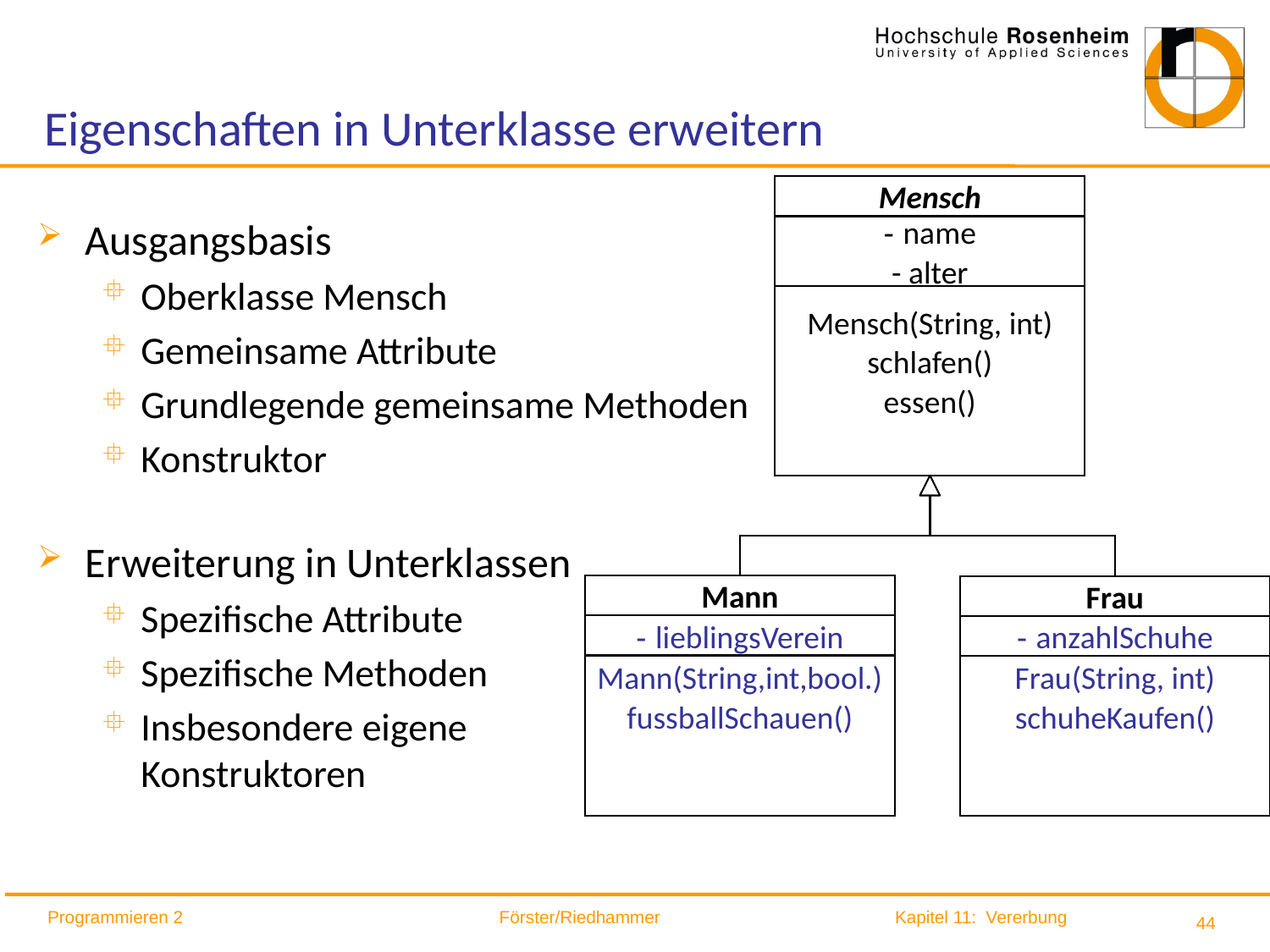

# Eigenschaften in Unterklasse erweitern
Mensch
Ausgangsbasis
Oberklasse Mensch
Gemeinsame Attribute
Grundlegende gemeinsame Methoden
Konstruktor
Erweiterung in Unterklassen
Spezifische Attribute
Spezifische Methoden
Insbesondere eigene
Konstruktoren

- name
- alter
Mensch(String, int)
schlafen()
essen()

Mann
Frau
- lieblingsVerein
- anzahlSchuhe
Mann(String,int,bool.)
fussballSchauen()

Frau(String, int)
schuheKaufen()